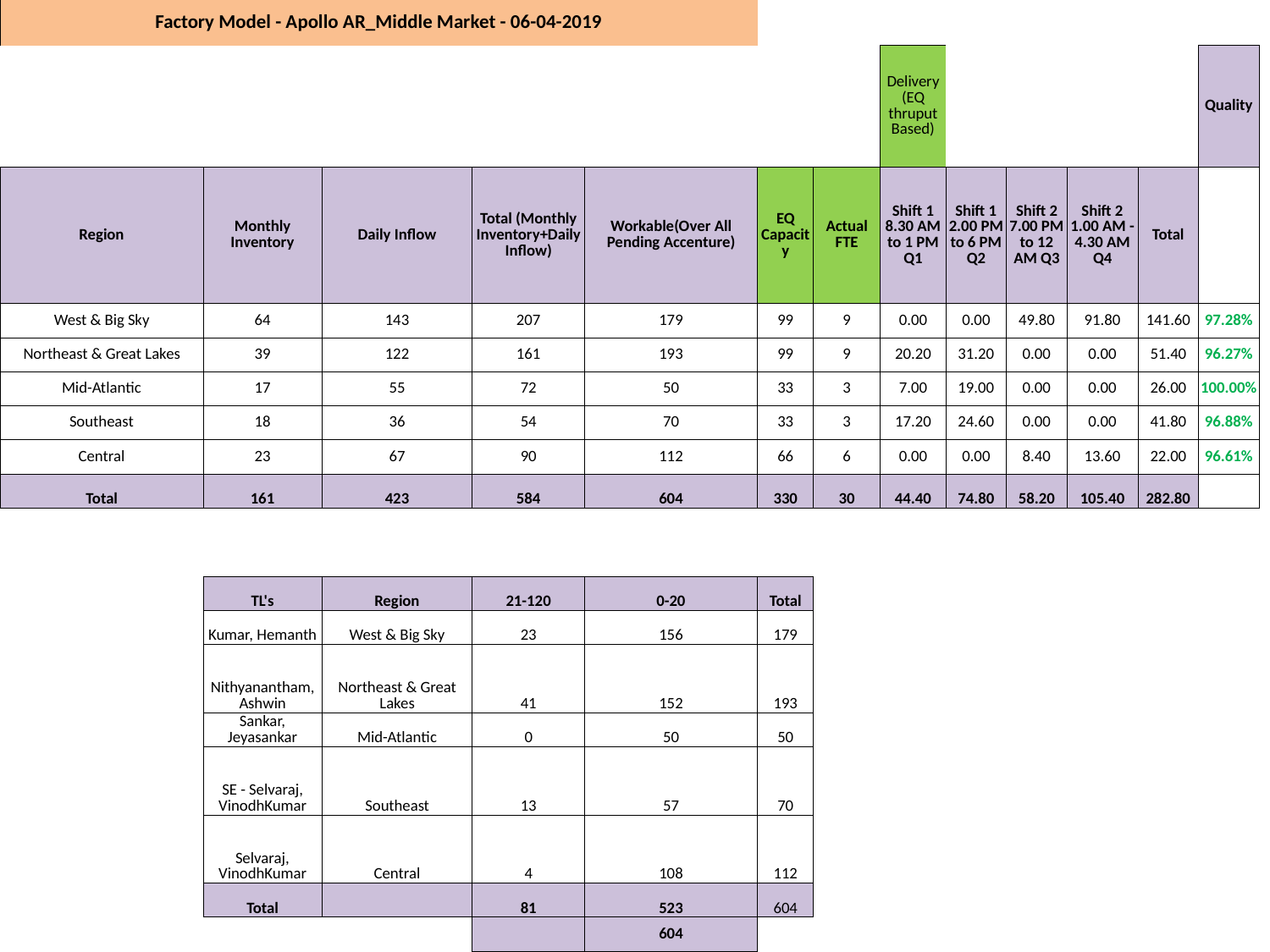

| Factory Model - Apollo AR\_Middle Market - 06-04-2019 |  |  |  |  |  |  |  |  |  |  |  |  |
| --- | --- | --- | --- | --- | --- | --- | --- | --- | --- | --- | --- | --- |
|  |  |  |  |  |  |  | Delivery (EQ thruput Based) |  |  |  |  | Quality |
| Region | Monthly Inventory | Daily Inflow | Total (Monthly Inventory+Daily Inflow) | Workable(Over All Pending Accenture) | EQ Capacity | Actual FTE | Shift 1 8.30 AM to 1 PM Q1 | Shift 1 2.00 PM to 6 PM Q2 | Shift 2 7.00 PM to 12 AM Q3 | Shift 2 1.00 AM - 4.30 AM Q4 | Total |  |
| West & Big Sky | 64 | 143 | 207 | 179 | 99 | 9 | 0.00 | 0.00 | 49.80 | 91.80 | 141.60 | 97.28% |
| Northeast & Great Lakes | 39 | 122 | 161 | 193 | 99 | 9 | 20.20 | 31.20 | 0.00 | 0.00 | 51.40 | 96.27% |
| Mid-Atlantic | 17 | 55 | 72 | 50 | 33 | 3 | 7.00 | 19.00 | 0.00 | 0.00 | 26.00 | 100.00% |
| Southeast | 18 | 36 | 54 | 70 | 33 | 3 | 17.20 | 24.60 | 0.00 | 0.00 | 41.80 | 96.88% |
| Central | 23 | 67 | 90 | 112 | 66 | 6 | 0.00 | 0.00 | 8.40 | 13.60 | 22.00 | 96.61% |
| Total | 161 | 423 | 584 | 604 | 330 | 30 | 44.40 | 74.80 | 58.20 | 105.40 | 282.80 |  |
|  |  |  |  |  |  |  |  |  |  |  |  |  |
|  |  |  |  |  |  |  |  |  |  |  |  |  |
|  | TL's | Region | 21-120 | 0-20 | Total |  |  |  |  |  |  |  |
|  | Kumar, Hemanth | West & Big Sky | 23 | 156 | 179 |  |  |  |  |  |  |  |
|  | Nithyanantham, Ashwin | Northeast & Great Lakes | 41 | 152 | 193 |  |  |  |  |  |  |  |
|  | Sankar, Jeyasankar | Mid-Atlantic | 0 | 50 | 50 |  |  |  |  |  |  |  |
|  | SE - Selvaraj, VinodhKumar | Southeast | 13 | 57 | 70 |  |  |  |  |  |  |  |
|  | Selvaraj, VinodhKumar | Central | 4 | 108 | 112 |  |  |  |  |  |  |  |
|  | Total |  | 81 | 523 | 604 |  |  |  |  |  |  |  |
|  |  |  |  | 604 |  |  |  |  |  |  |  |  |